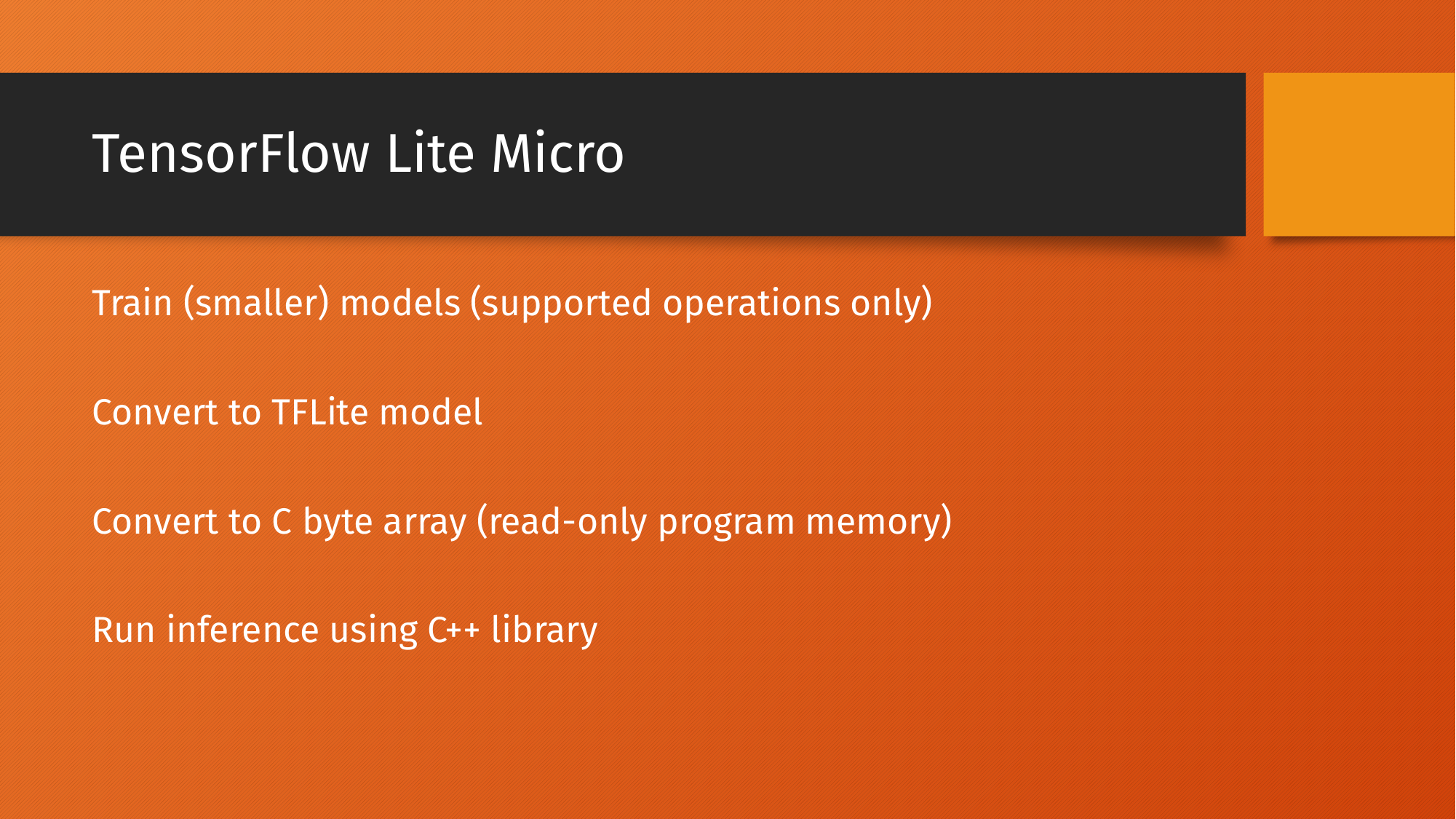

# TensorFlow Lite Micro
Train (smaller) models (supported operations only)

Convert to TFLite model

Convert to C byte array (read-only program memory)

Run inference using C++ library